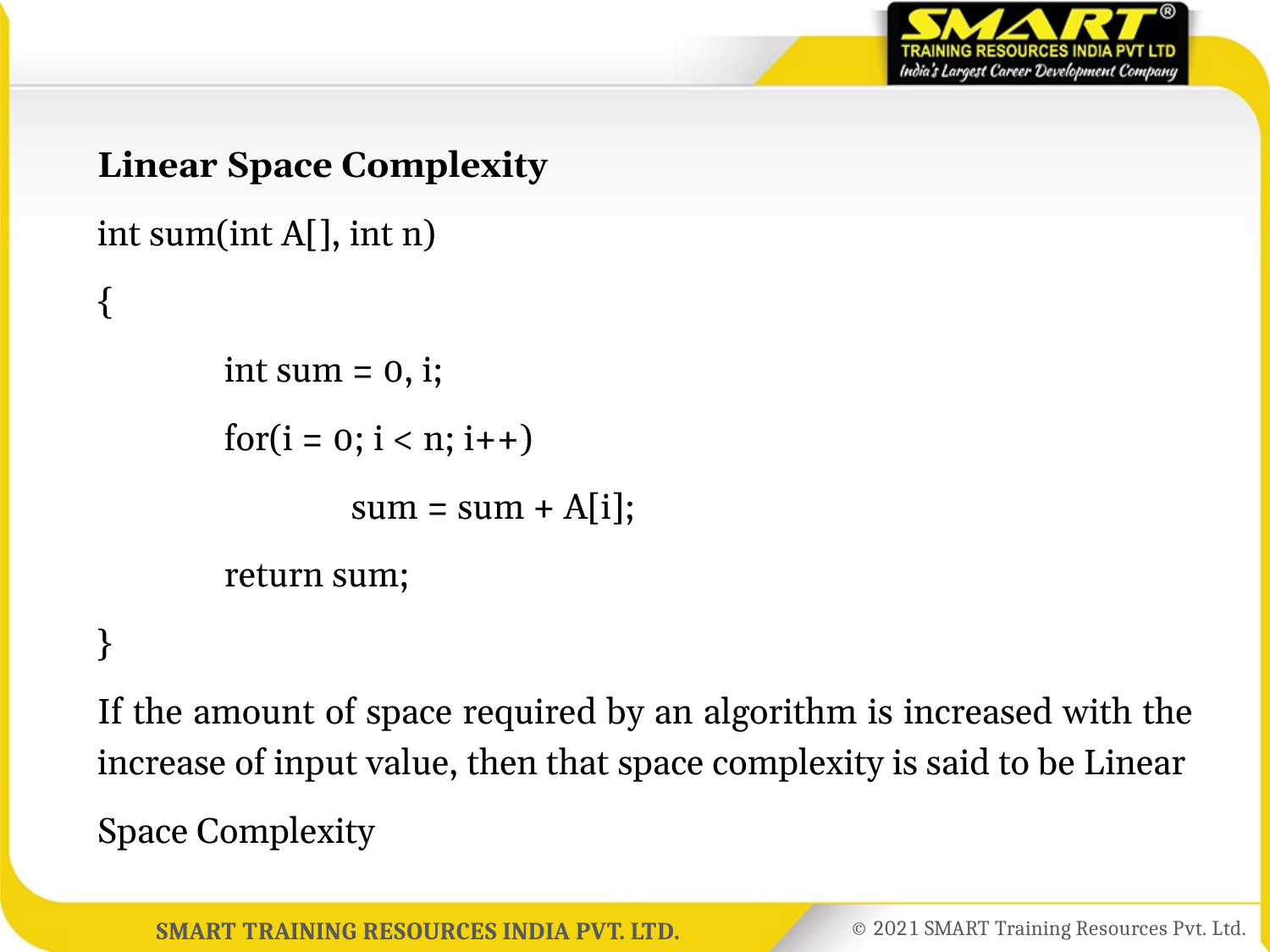

Linear Space Complexity
int sum(int A[], int n)
{
	int sum = 0, i;
	for(i = 0; i < n; i++)
		sum = sum + A[i];
	return sum;
}
If the amount of space required by an algorithm is increased with the
increase of input value, then that space complexity is said to be Linear
Space Complexity